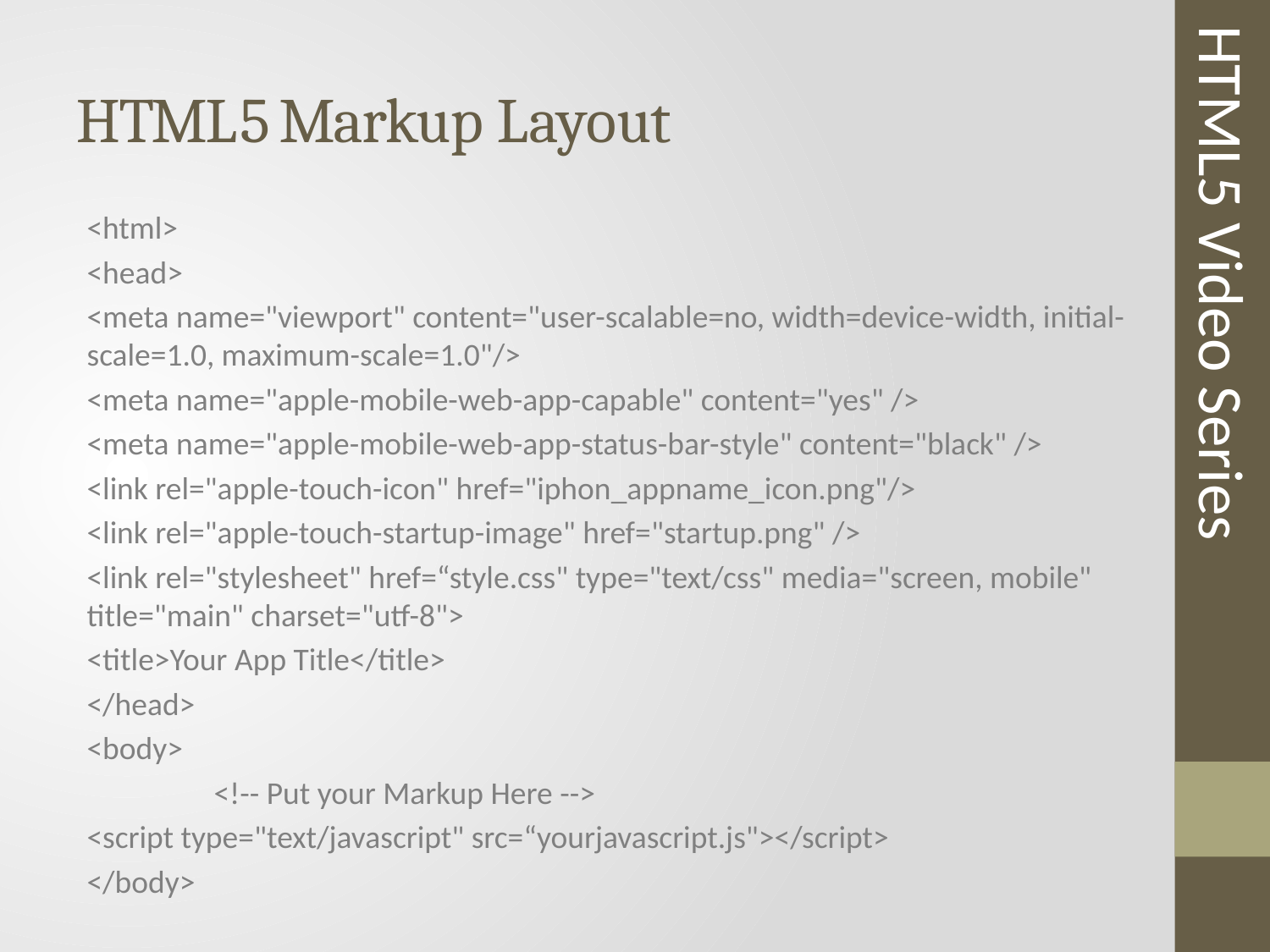

# HTML5 Markup Layout
<html>
<head>
<meta name="viewport" content="user-scalable=no, width=device-width, initial-scale=1.0, maximum-scale=1.0"/>
<meta name="apple-mobile-web-app-capable" content="yes" />
<meta name="apple-mobile-web-app-status-bar-style" content="black" />
<link rel="apple-touch-icon" href="iphon_appname_icon.png"/>
<link rel="apple-touch-startup-image" href="startup.png" />
<link rel="stylesheet" href=“style.css" type="text/css" media="screen, mobile" title="main" charset="utf-8">
<title>Your App Title</title>
</head>
<body>
	<!-- Put your Markup Here -->
<script type="text/javascript" src=“yourjavascript.js"></script>
</body>
HTML5 Video Series